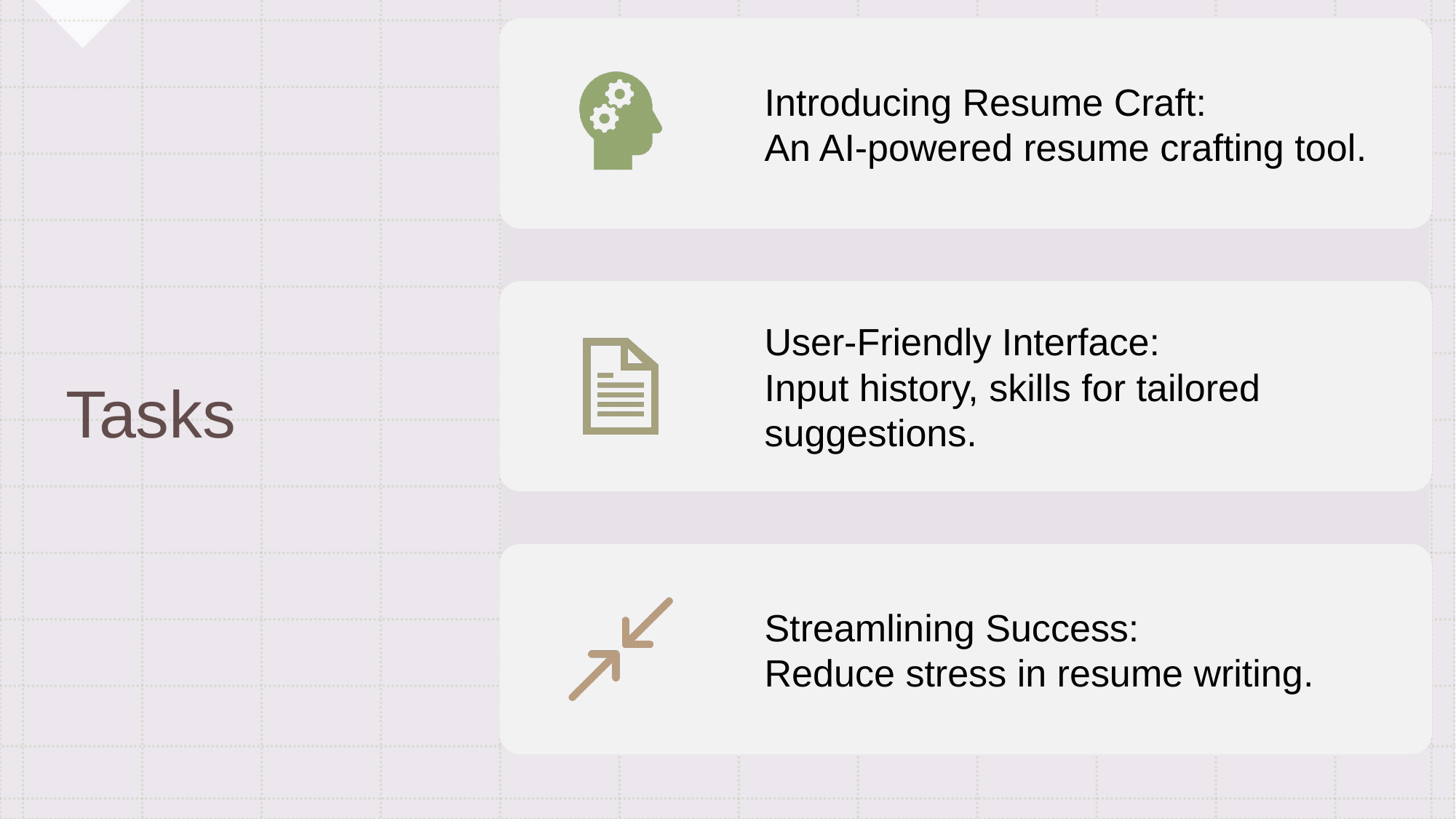

Introducing Resume Craft: 
An AI-powered resume crafting tool.
User-Friendly Interface:
Input history, skills for tailored suggestions.
Streamlining Success:
Reduce stress in resume writing.

# Tasks